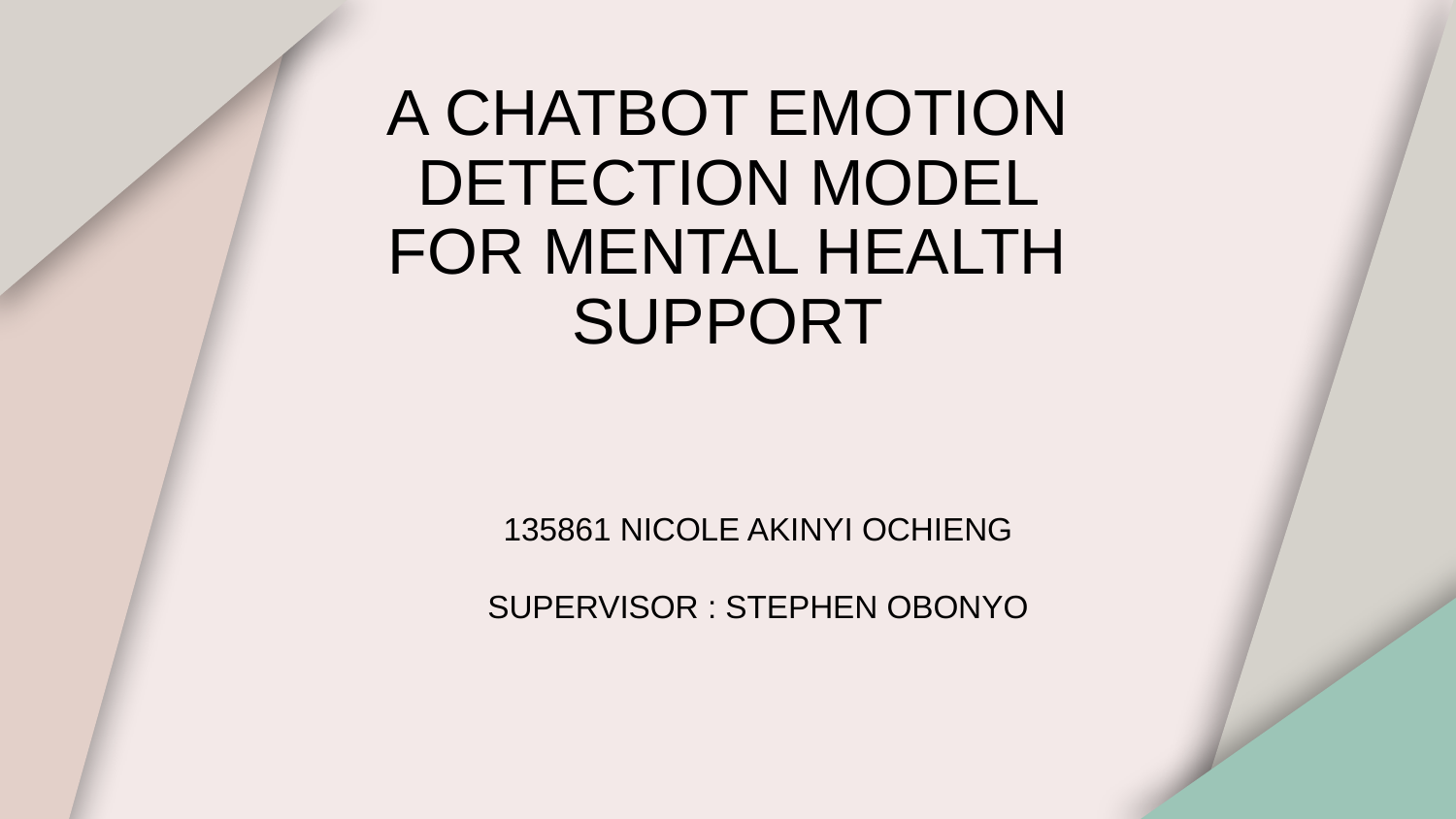

# A CHATBOT EMOTION DETECTION MODEL FOR MENTAL HEALTH SUPPORT
135861 NICOLE AKINYI OCHIENG

SUPERVISOR : STEPHEN OBONYO